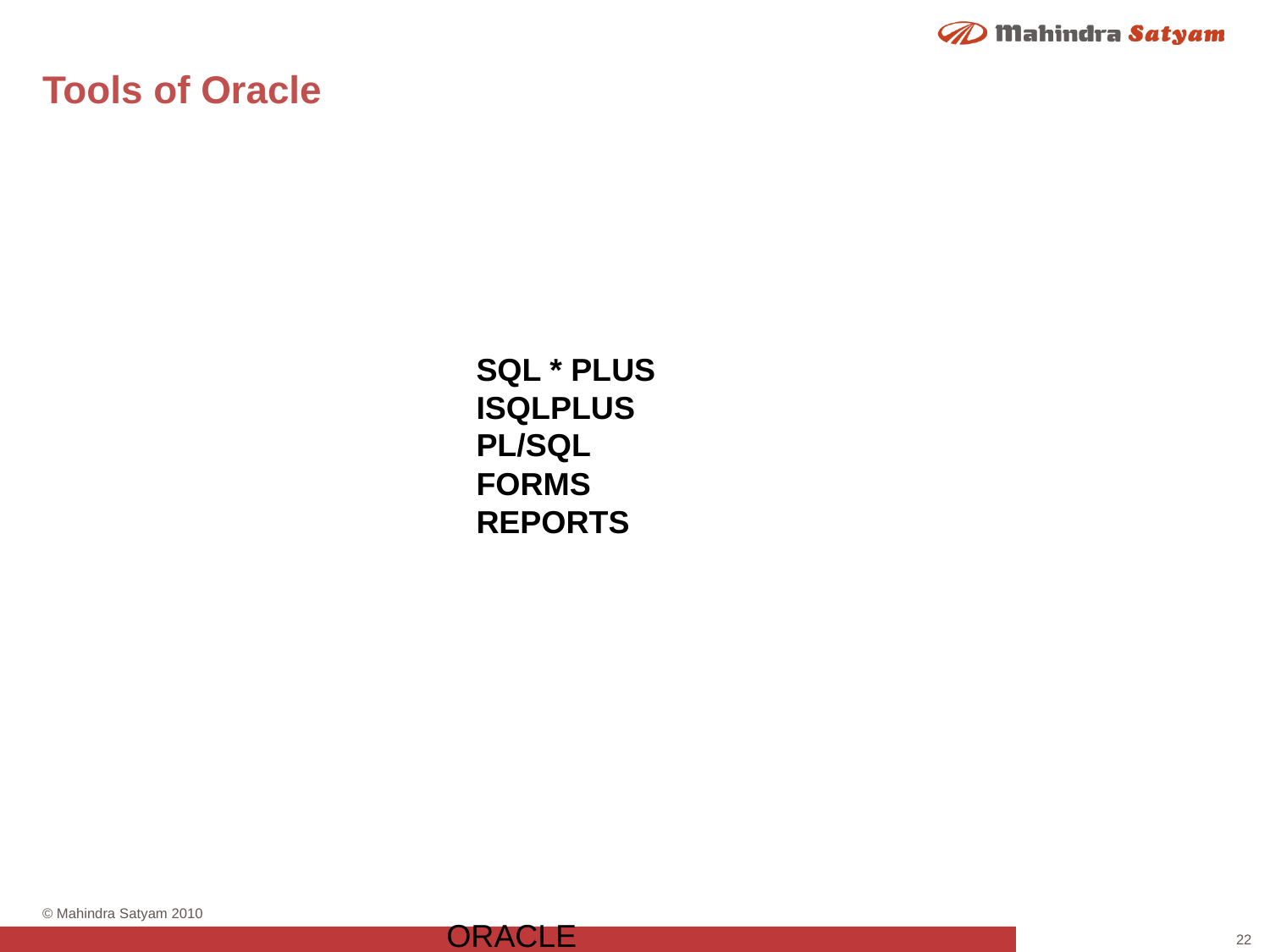

# Tools of Oracle
SQL * PLUS
ISQLPLUS
PL/SQL
FORMS
REPORTS

ORACLE